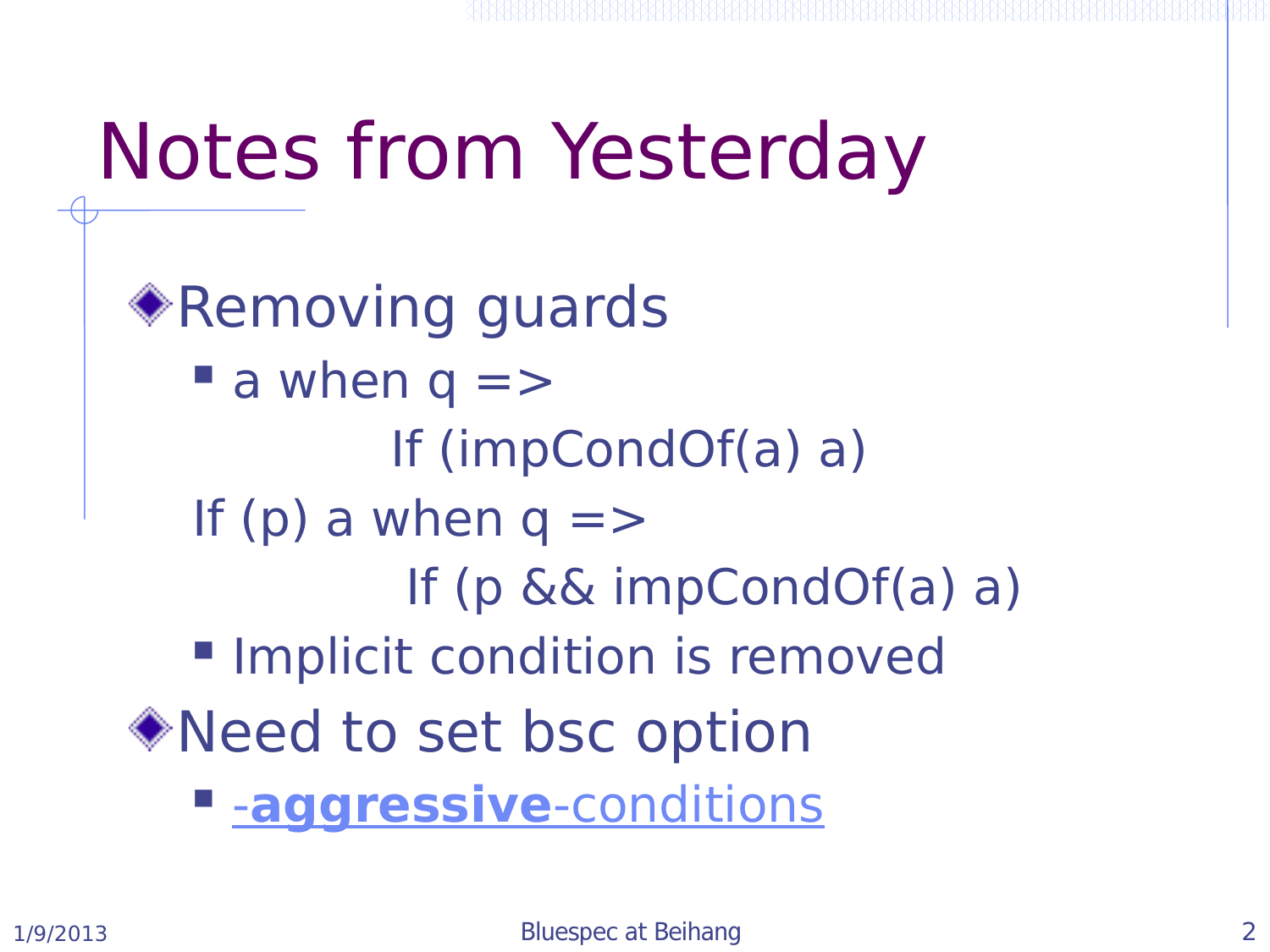

# Notes from Yesterday
Removing guards
a when q =>
		  If (impCondOf(a) a)
If (p) a when q =>
		   If (p && impCondOf(a) a)
Implicit condition is removed
Need to set bsc option
-aggressive-conditions

1/9/2013
Bluespec at Beihang
2